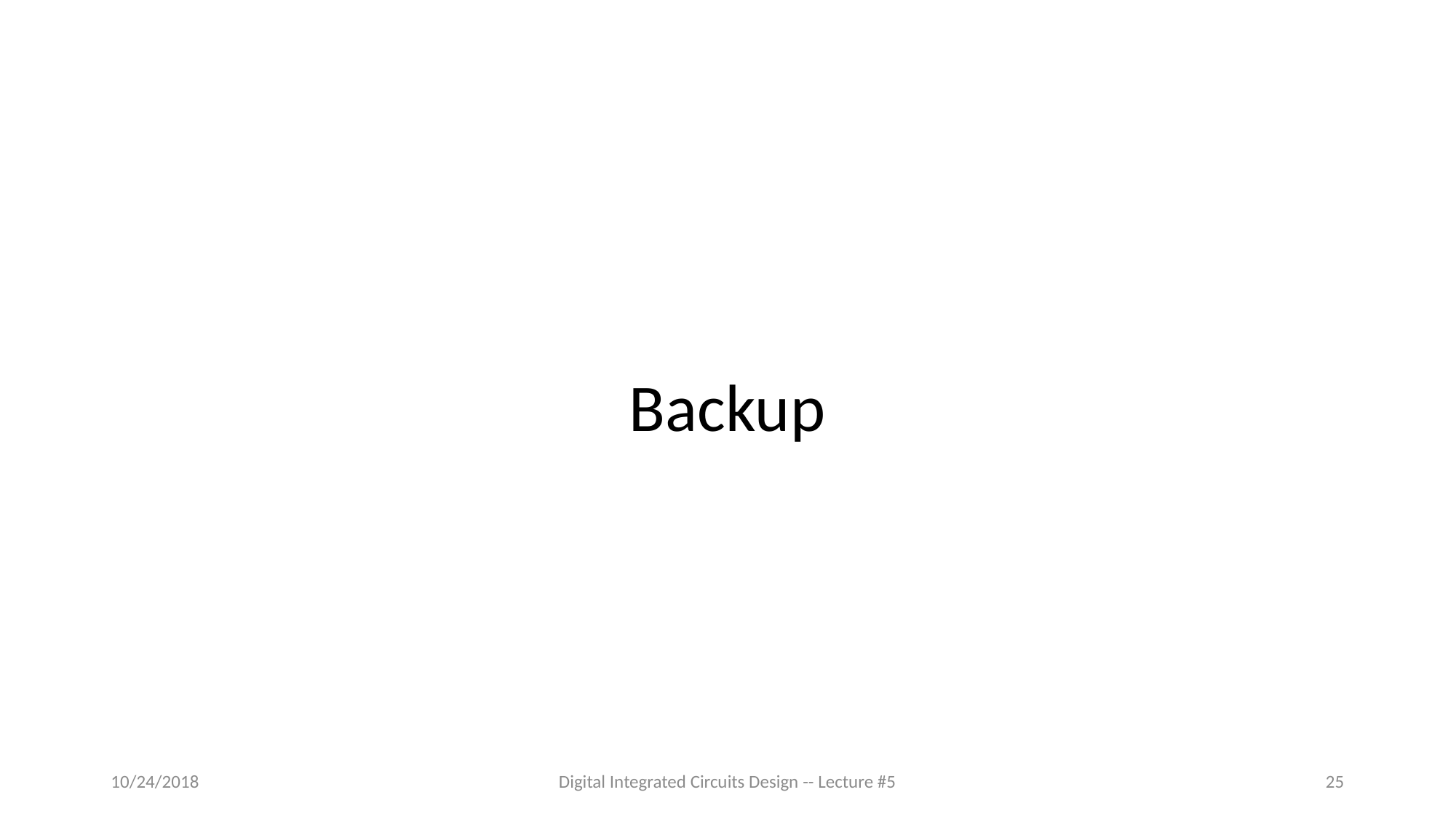

# Backup
10/24/2018
Digital Integrated Circuits Design -- Lecture #5
25